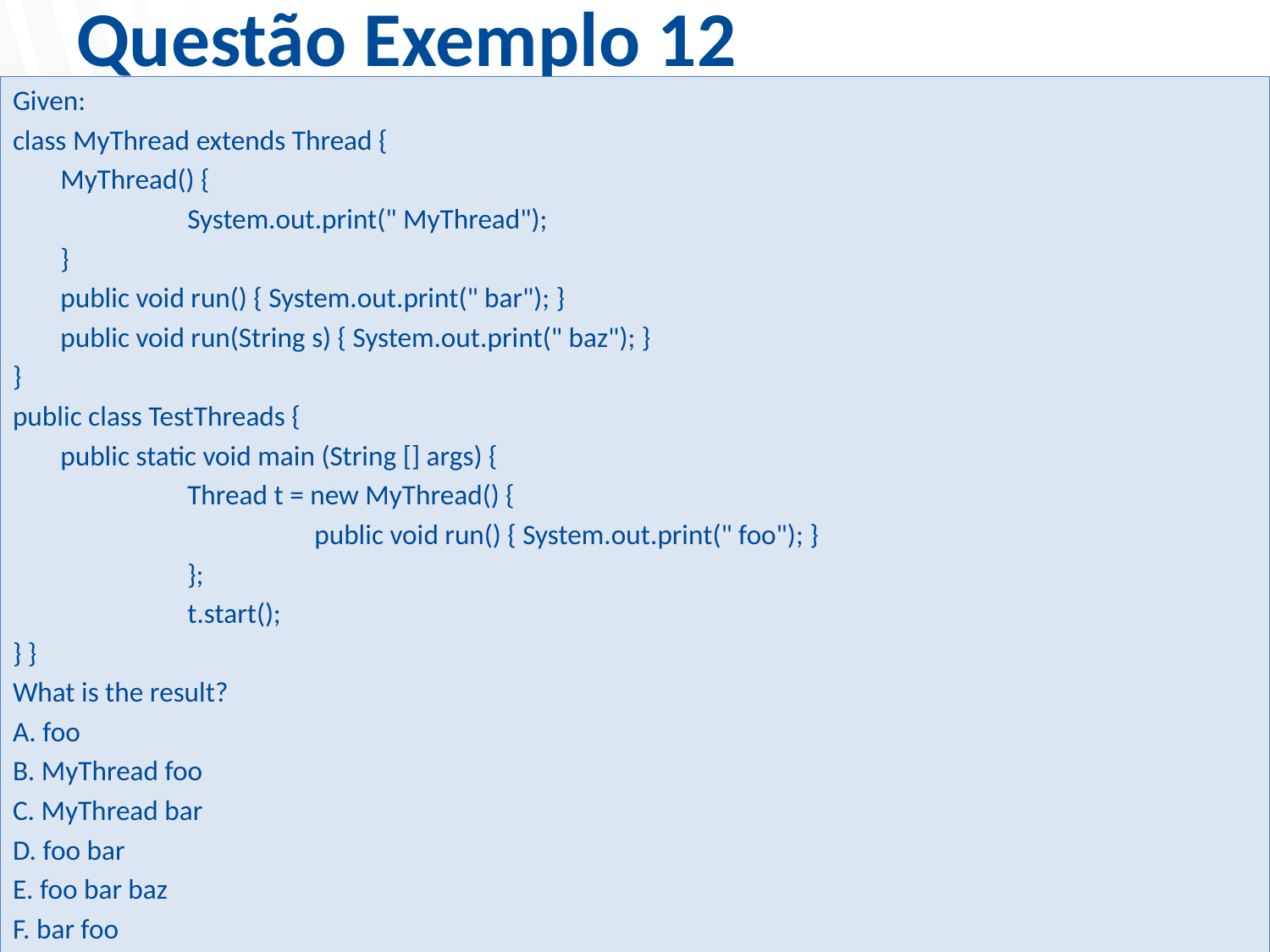

# Questão Exemplo 12
Given:
class MyThread extends Thread {
	MyThread() {
		System.out.print(" MyThread");
	}
	public void run() { System.out.print(" bar"); }
	public void run(String s) { System.out.print(" baz"); }
}
public class TestThreads {
	public static void main (String [] args) {
		Thread t = new MyThread() {
			public void run() { System.out.print(" foo"); }
		};
		t.start();
} }
What is the result?
A. foo
B. MyThread foo
C. MyThread bar
D. foo bar
E. foo bar baz
F. bar foo
G. Compilation fails
H. An exception is thrown at runtime